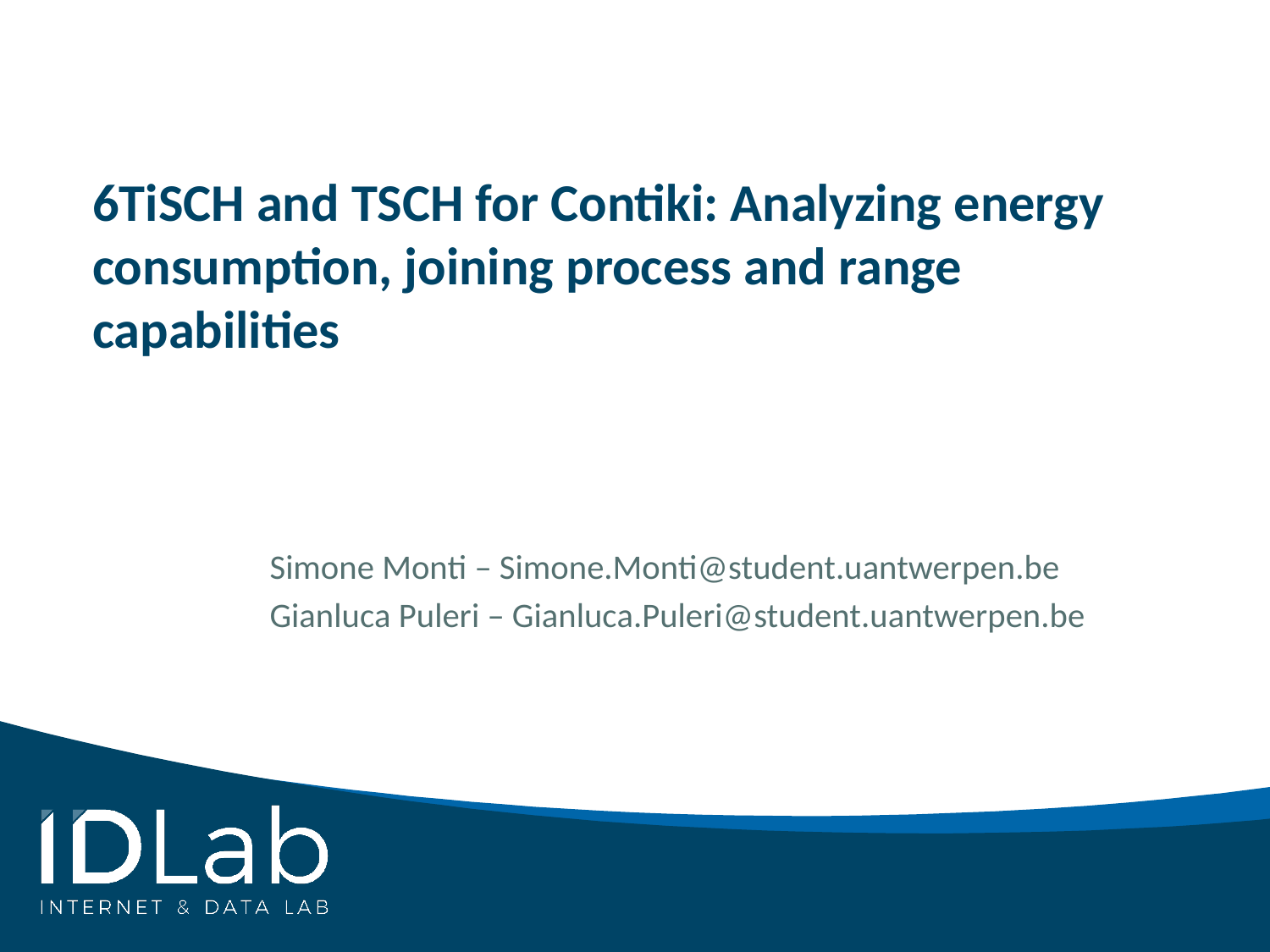

# 6TiSCH and TSCH for Contiki: Analyzing energy consumption, joining process and range capabilities
Simone Monti – Simone.Monti@student.uantwerpen.be
Gianluca Puleri – Gianluca.Puleri@student.uantwerpen.be